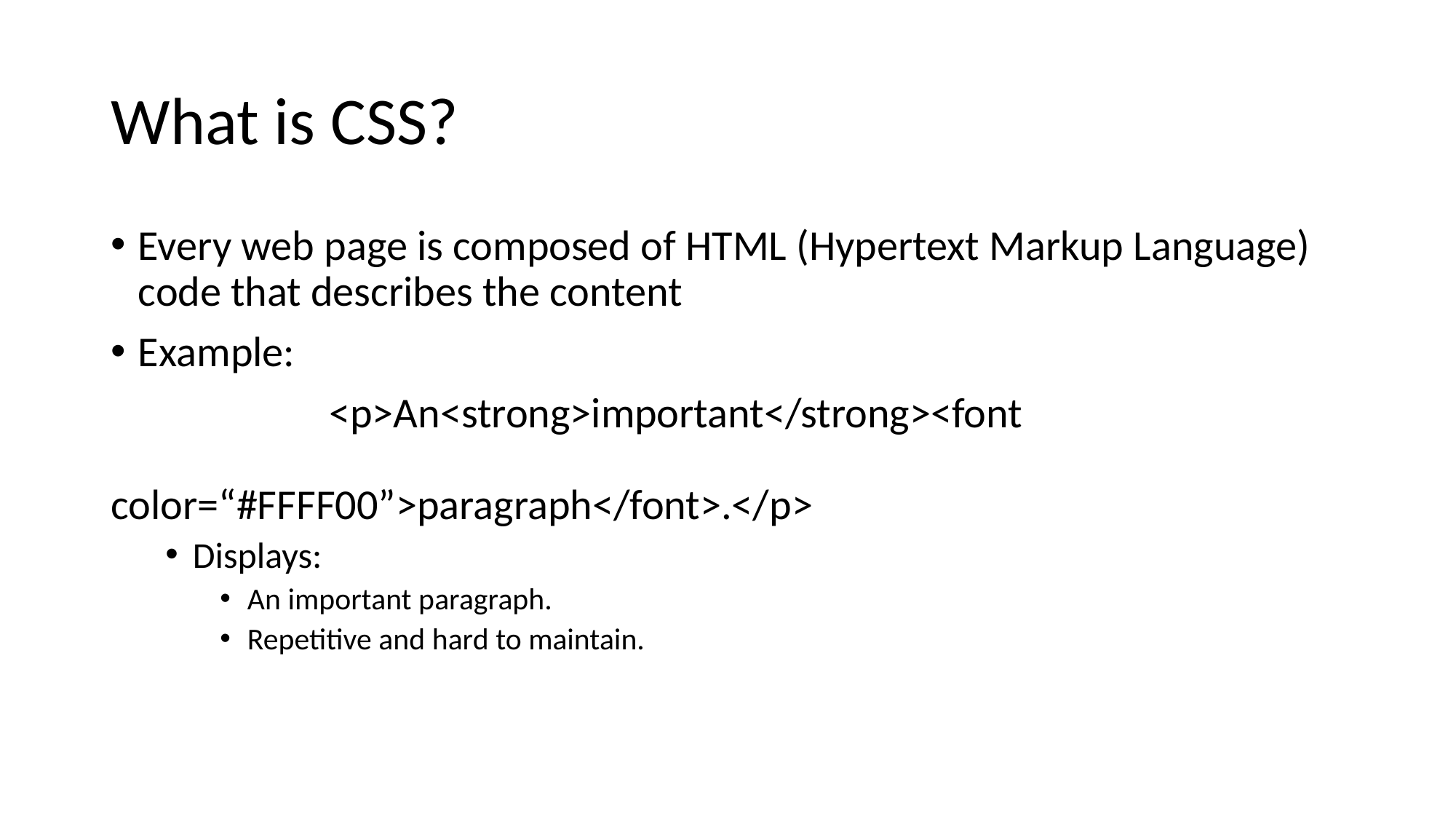

# What is CSS?
Every web page is composed of HTML (Hypertext Markup Language) code that describes the content
Example:
		<p>An<strong>important</strong><font 										color=“#FFFF00”>paragraph</font>.</p>
Displays:
An important paragraph.
Repetitive and hard to maintain.